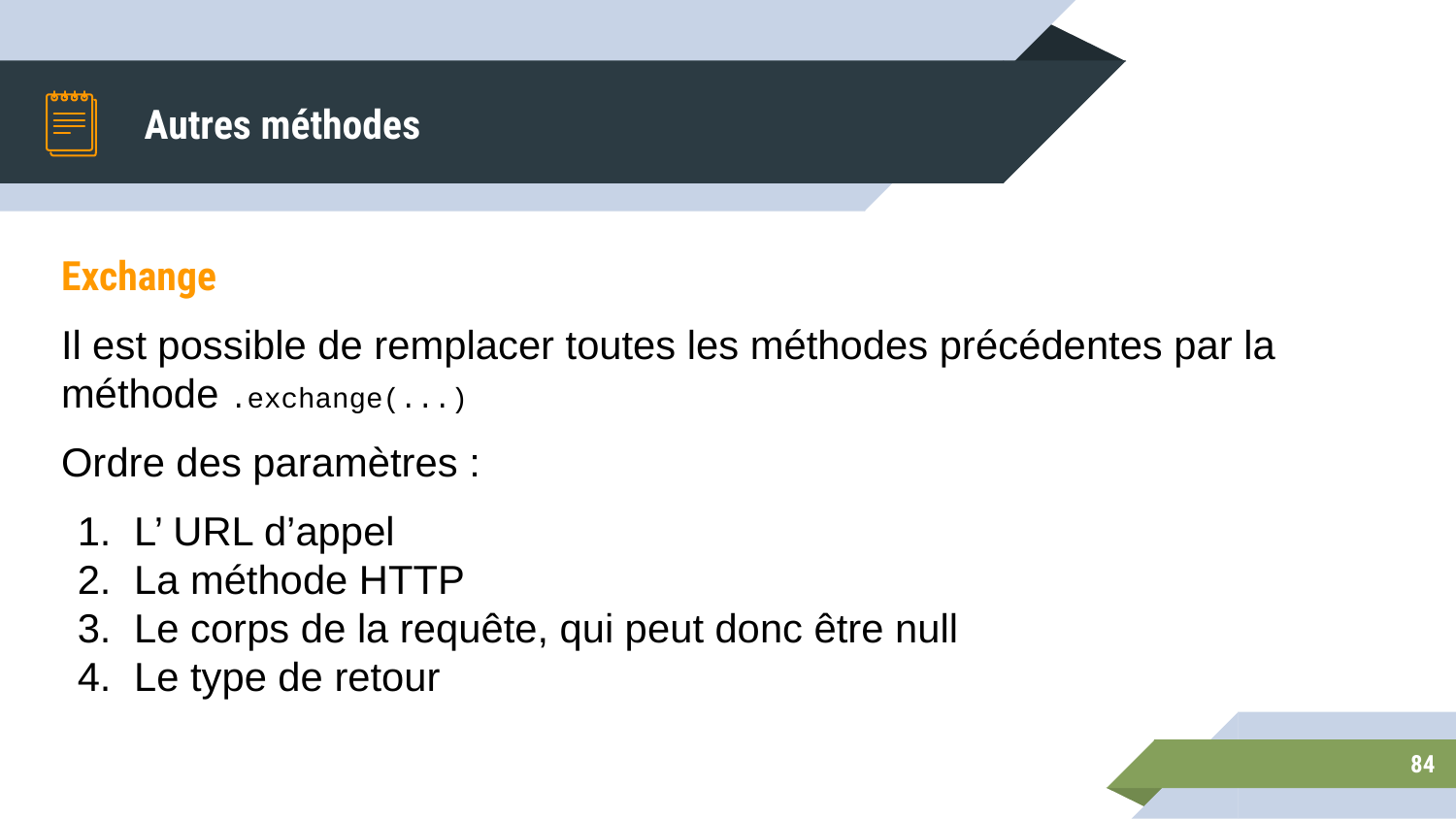

# Autres méthodes

Exchange
Il est possible de remplacer toutes les méthodes précédentes par la méthode .exchange(...)
Ordre des paramètres :
L’ URL d’appel
La méthode HTTP
Le corps de la requête, qui peut donc être null
Le type de retour

84